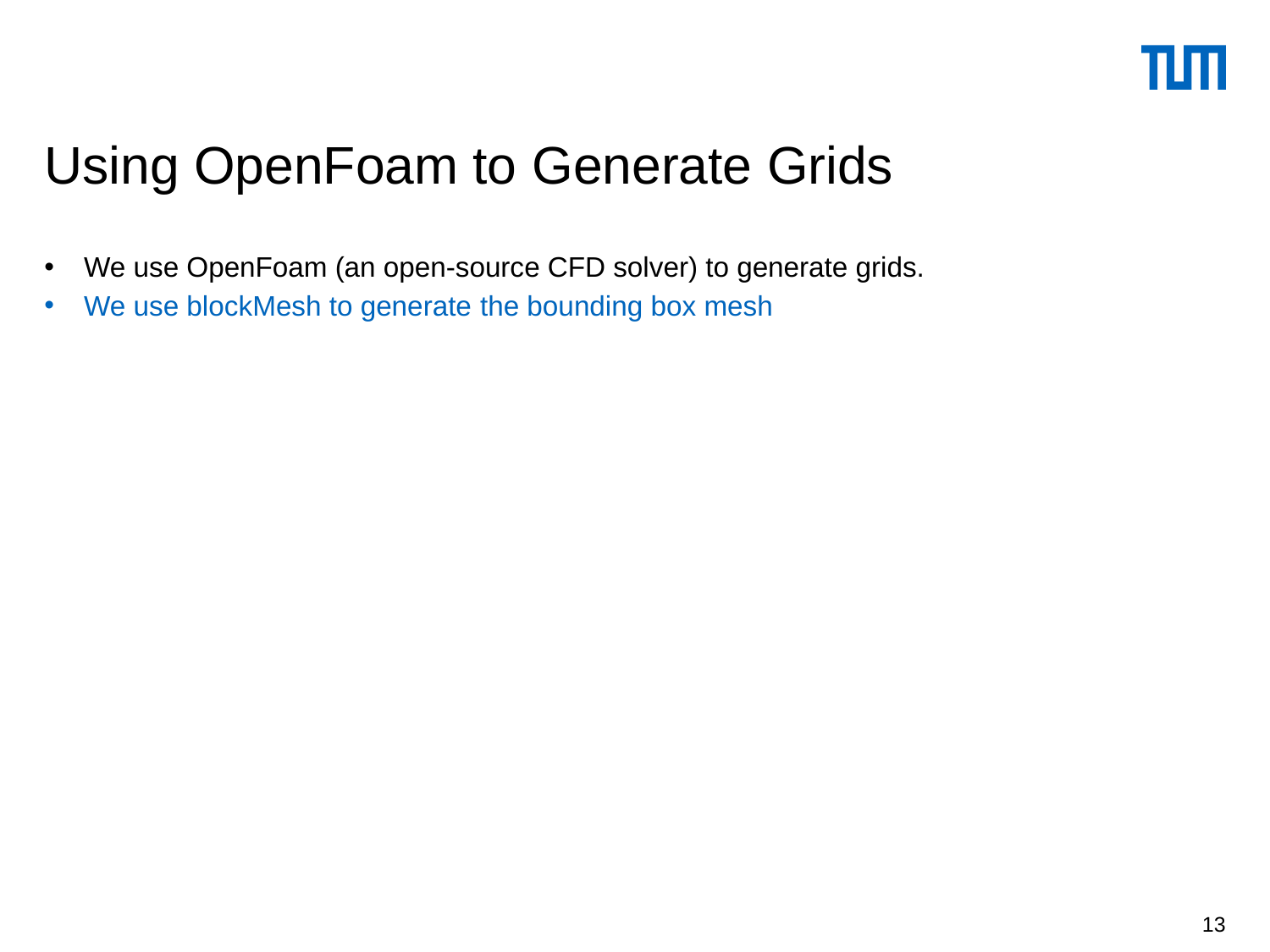

# Using OpenFoam to Generate Grids
We use OpenFoam (an open-source CFD solver) to generate grids.
We use blockMesh to generate the bounding box mesh
13